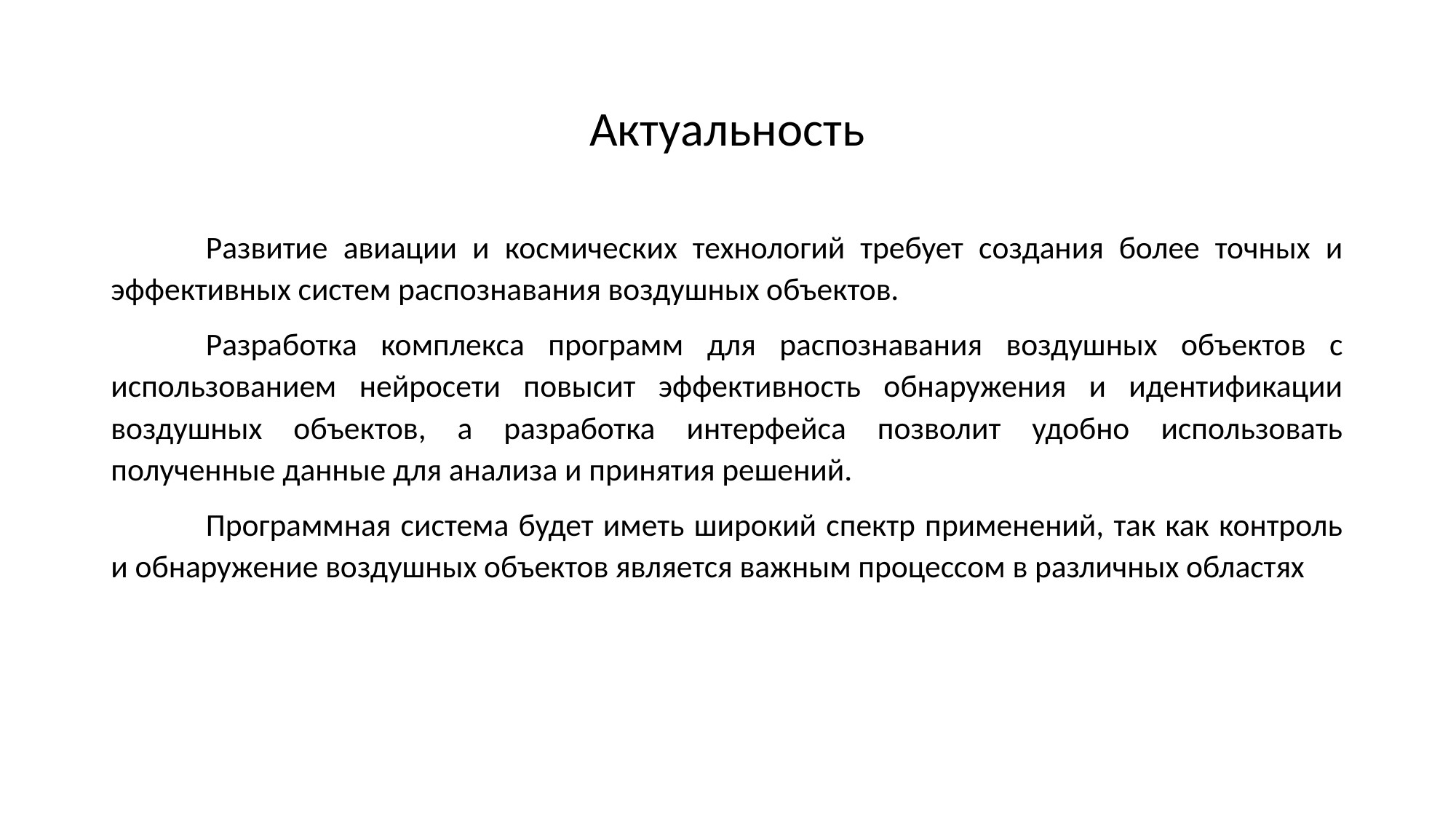

# Актуальность
	Развитие авиации и космических технологий требует создания более точных и эффективных систем распознавания воздушных объектов.
	Разработка комплекса программ для распознавания воздушных объектов с использованием нейросети повысит эффективность обнаружения и идентификации воздушных объектов, а разработка интерфейса позволит удобно использовать полученные данные для анализа и принятия решений.
	Программная система будет иметь широкий спектр применений, так как контроль и обнаружение воздушных объектов является важным процессом в различных областях